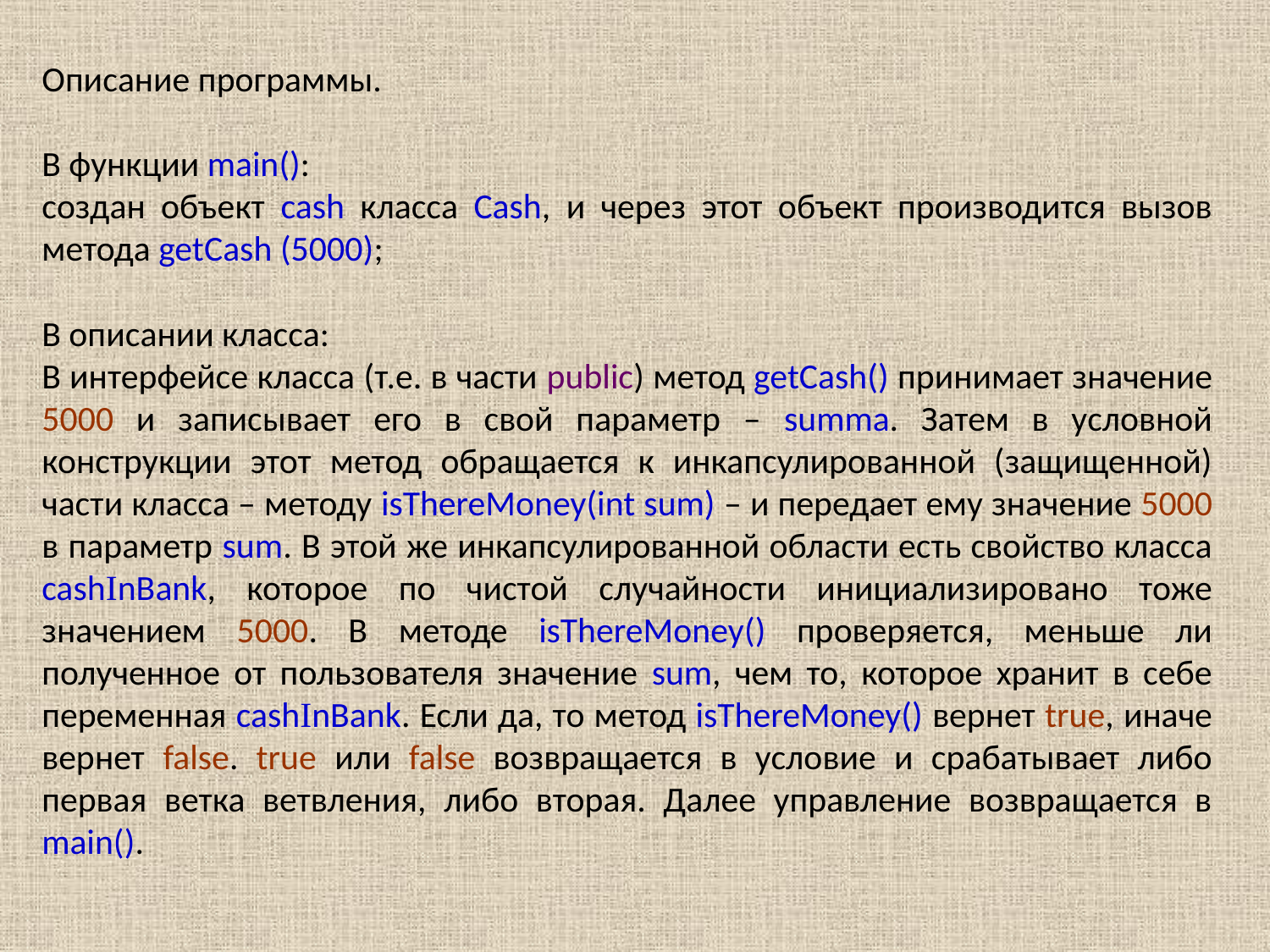

Описание программы.

В функции main():
создан объект cash класса Cash, и через этот объект производится вызов метода getCash (5000);

В описании класса:
В интерфейсе класса (т.е. в части public) метод getCash() принимает значение 5000 и записывает его в свой параметр – summa. Затем в условной конструкции этот метод обращается к инкапсулированной (защищенной) части класса – методу isThereMoney(int sum) – и передает ему значение 5000 в параметр sum. В этой же инкапсулированной области есть свойство класса cashInBank, которое по чистой случайности инициализировано тоже значением 5000. В методе isThereMoney() проверяется, меньше ли полученное от пользователя значение sum, чем то, которое хранит в себе переменная cashInBank. Если да, то метод isThereMoney() вернет true, иначе вернет false. true или false возвращается в условие и срабатывает либо первая ветка ветвления, либо вторая. Далее управление возвращается в main().